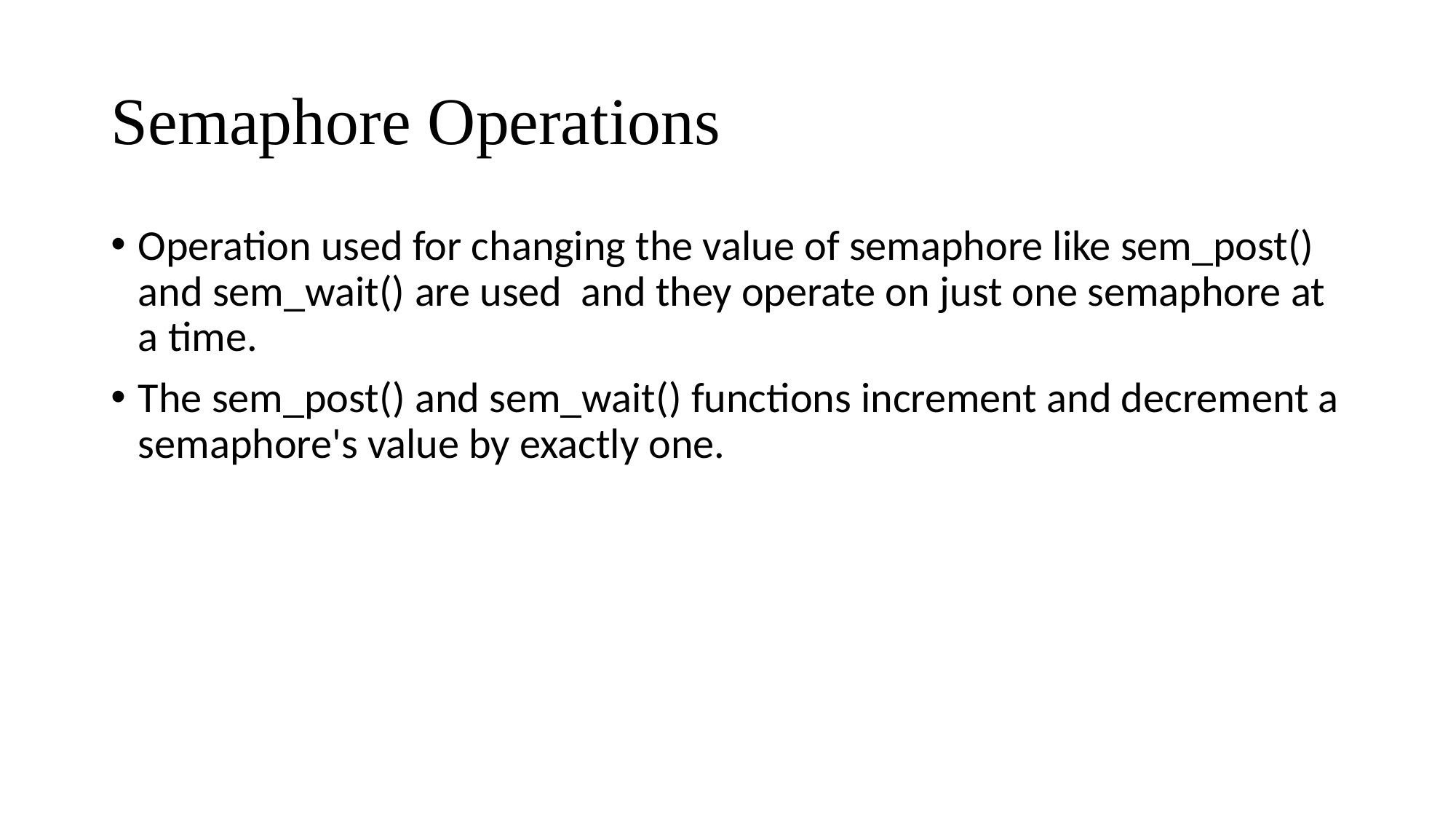

# Semaphore Operations
Operation used for changing the value of semaphore like sem_post() and sem_wait() are used  and they operate on just one semaphore at a time.
The sem_post() and sem_wait() functions increment and decrement a semaphore's value by exactly one.